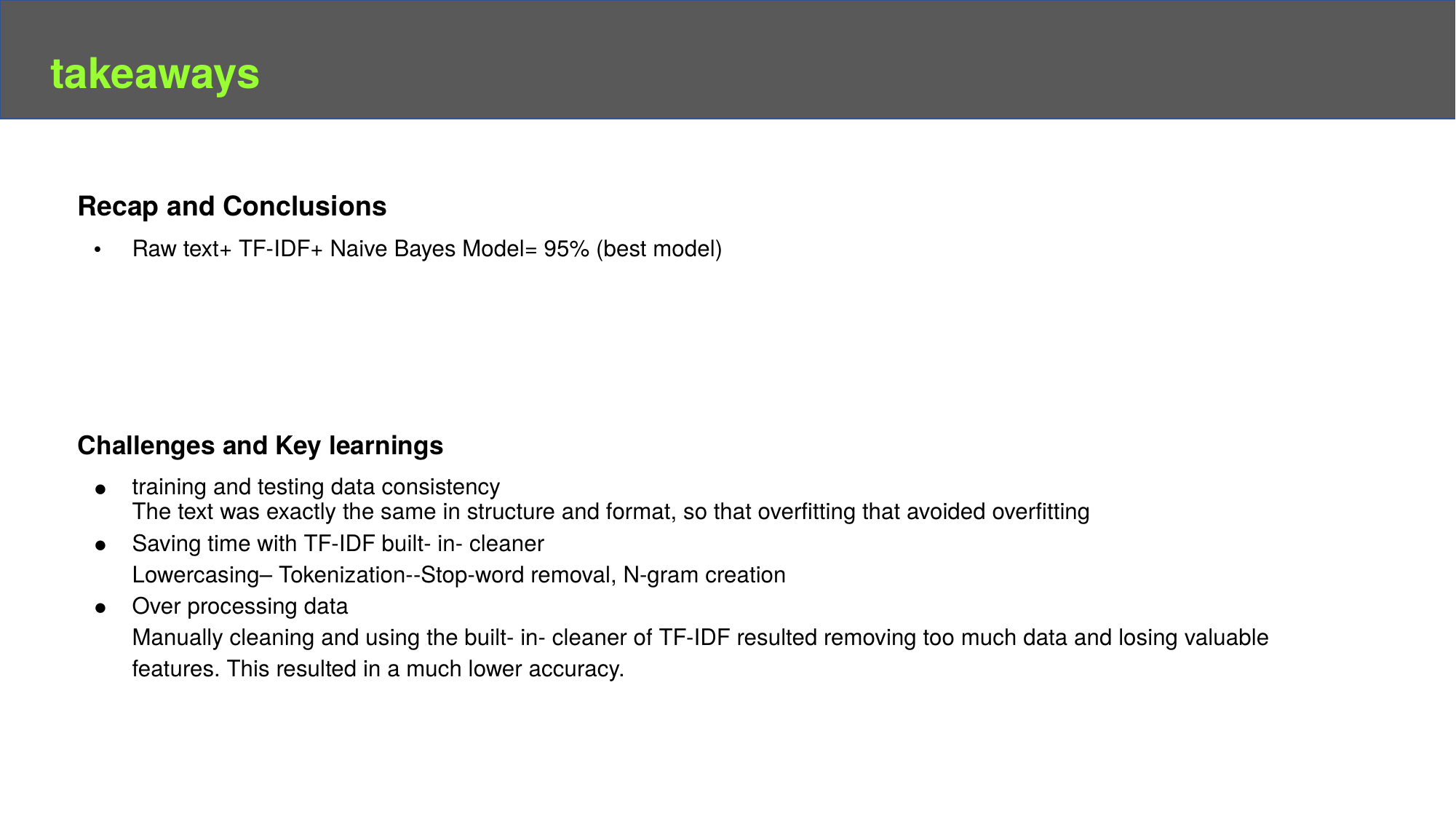

takeaways

Recap and Conclusions
Raw text+ TF-IDF+ Naive Bayes Model= 95% (best model)

Challenges and Key learnings
training and testing data consistency
The text was exactly the same in structure and format, so that overfitting that avoided overfitting
Saving time with TF-IDF built- in- cleaner
Lowercasing– Tokenization--Stop-word removal, N-gram creation
Over processing data
Manually cleaning and using the built- in- cleaner of TF-IDF resulted removing too much data and losing valuable features. This resulted in a much lower accuracy.